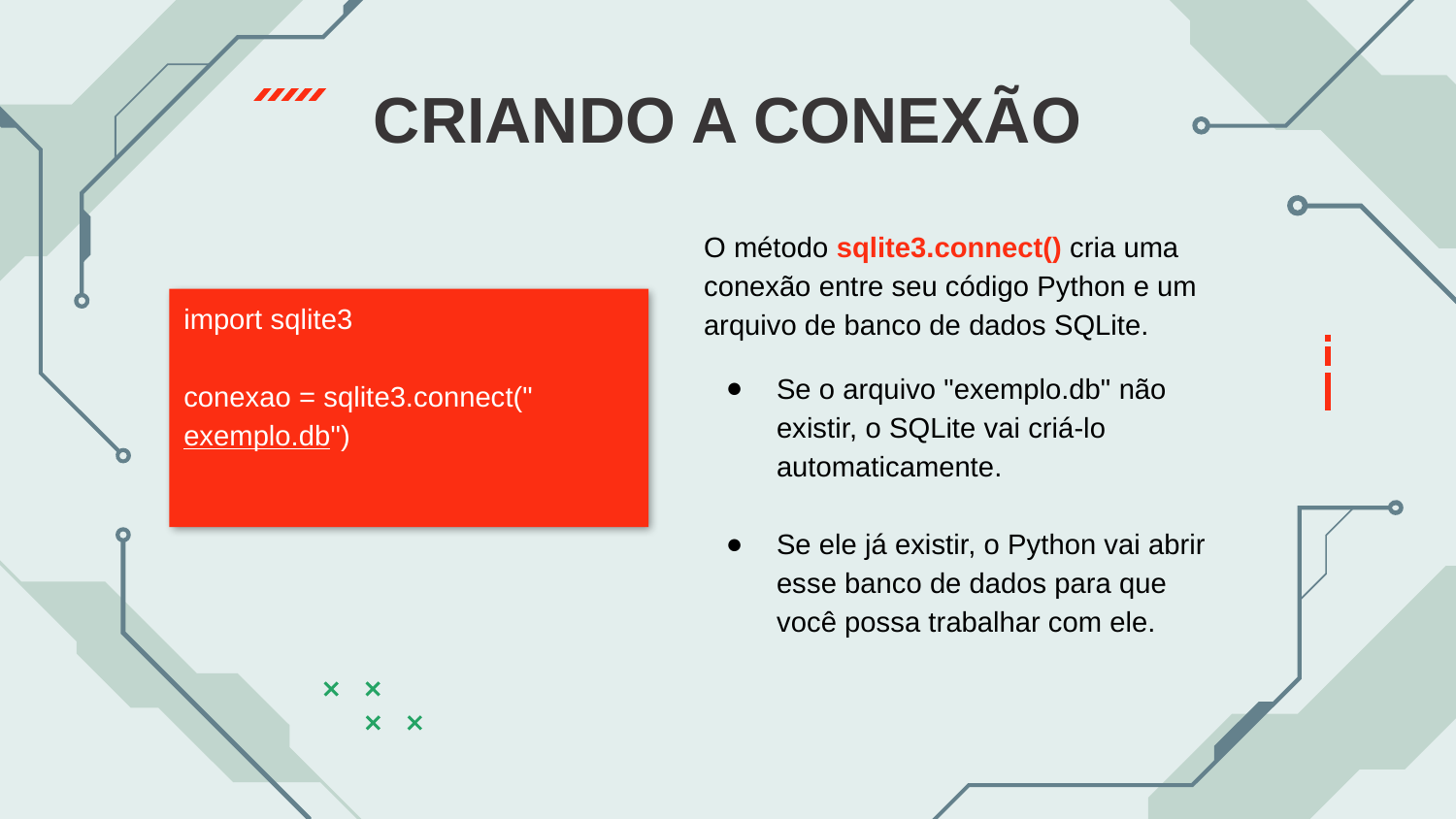

# CRIANDO A CONEXÃO
O método sqlite3.connect() cria uma conexão entre seu código Python e um arquivo de banco de dados SQLite.
Se o arquivo "exemplo.db" não existir, o SQLite vai criá-lo automaticamente.
Se ele já existir, o Python vai abrir esse banco de dados para que você possa trabalhar com ele.

import sqlite3

conexao = sqlite3.connect("exemplo.db")